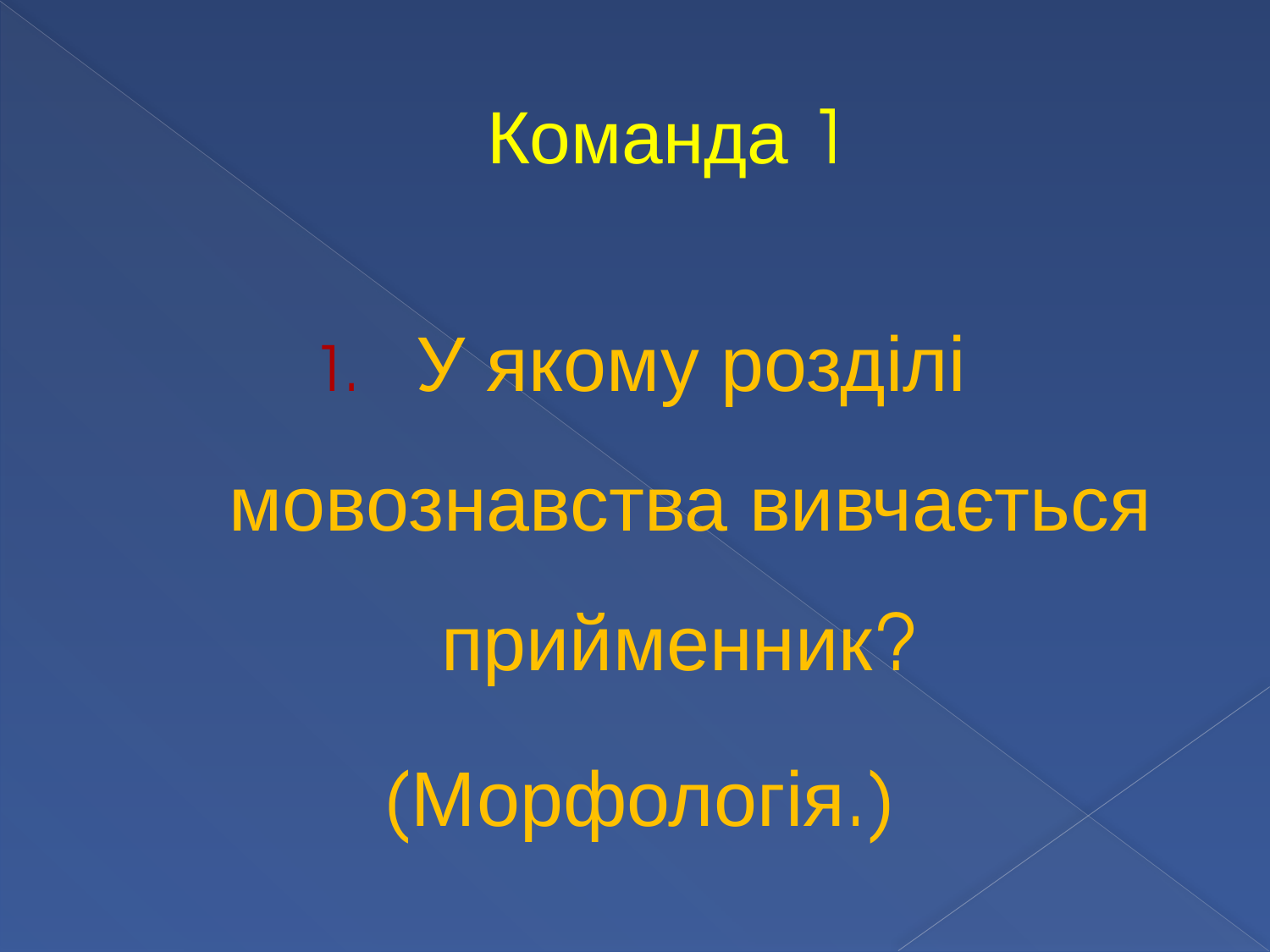

# Команда 1
У якому розділі мовознавства вивчається прийменник?
(Морфологія.)